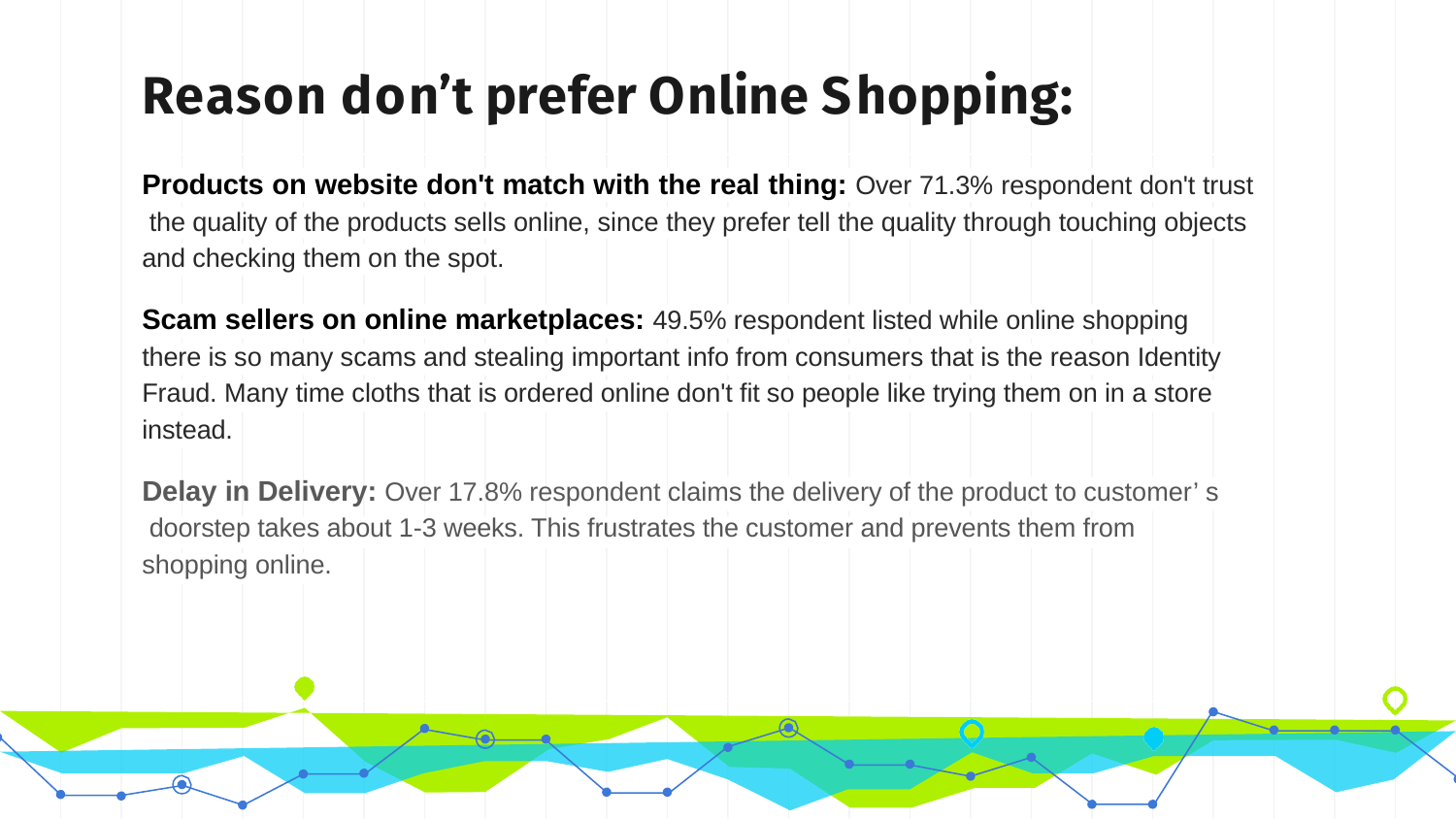

# Reason don’t prefer Online Shopping:
Products on website don't match with the real thing: Over 71.3% respondent don't trust  the quality of the products sells online, since they prefer tell the quality through touching objects  and checking them on the spot.
Scam sellers on online marketplaces: 49.5% respondent listed while online shopping  there is so many scams and stealing important info from consumers that is the reason Identity  Fraud. Many time cloths that is ordered online don't fit so people like trying them on in a store  instead.
Delay in Delivery: Over 17.8% respondent claims the delivery of the product to customer’ s  doorstep takes about 1-3 weeks. This frustrates the customer and prevents them from  shopping online.